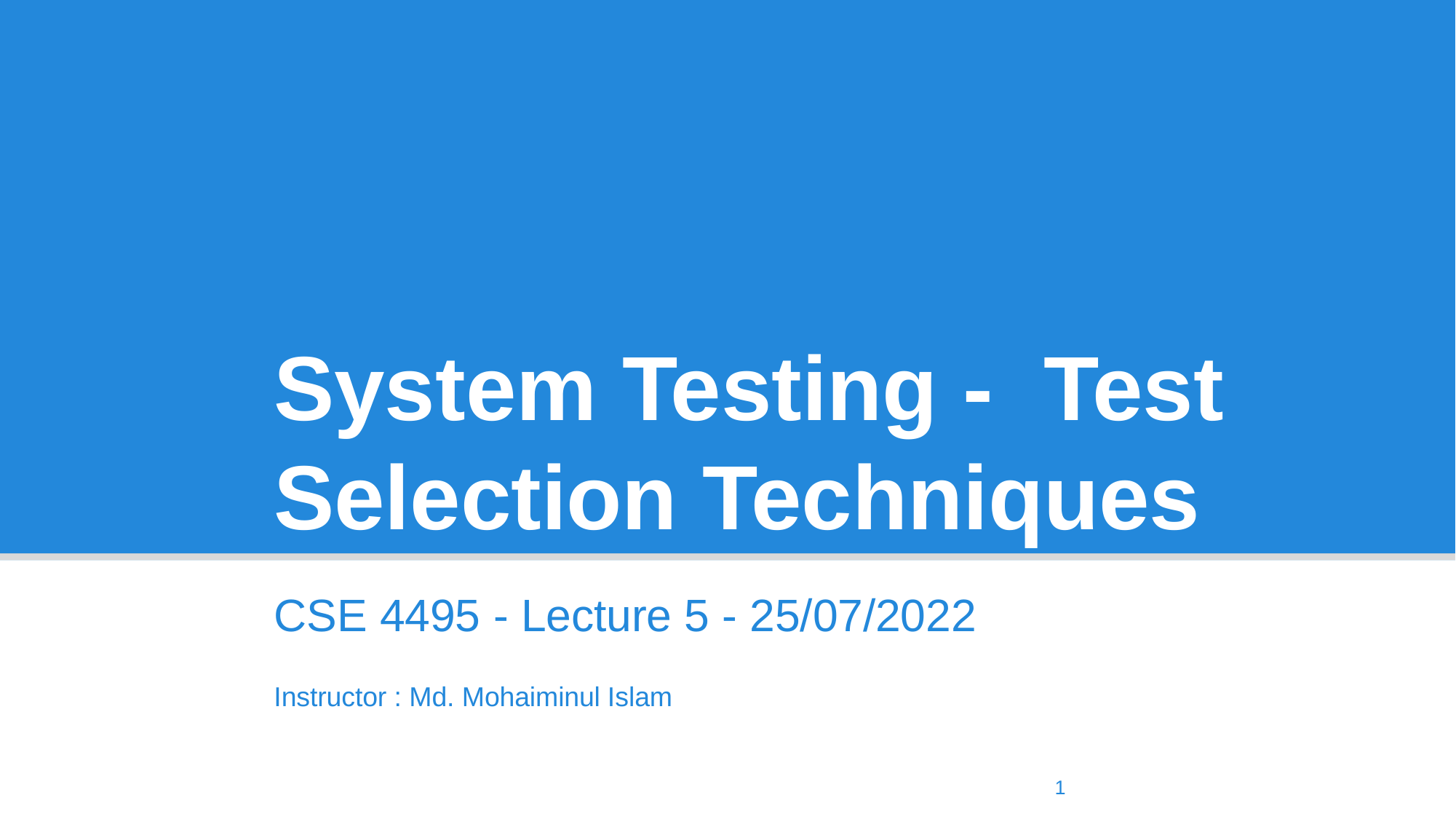

System Testing -  Test Selection Techniques

CSE 4495 - Lecture 5 - 25/07/2022
Instructor : Md. Mohaiminul Islam
1